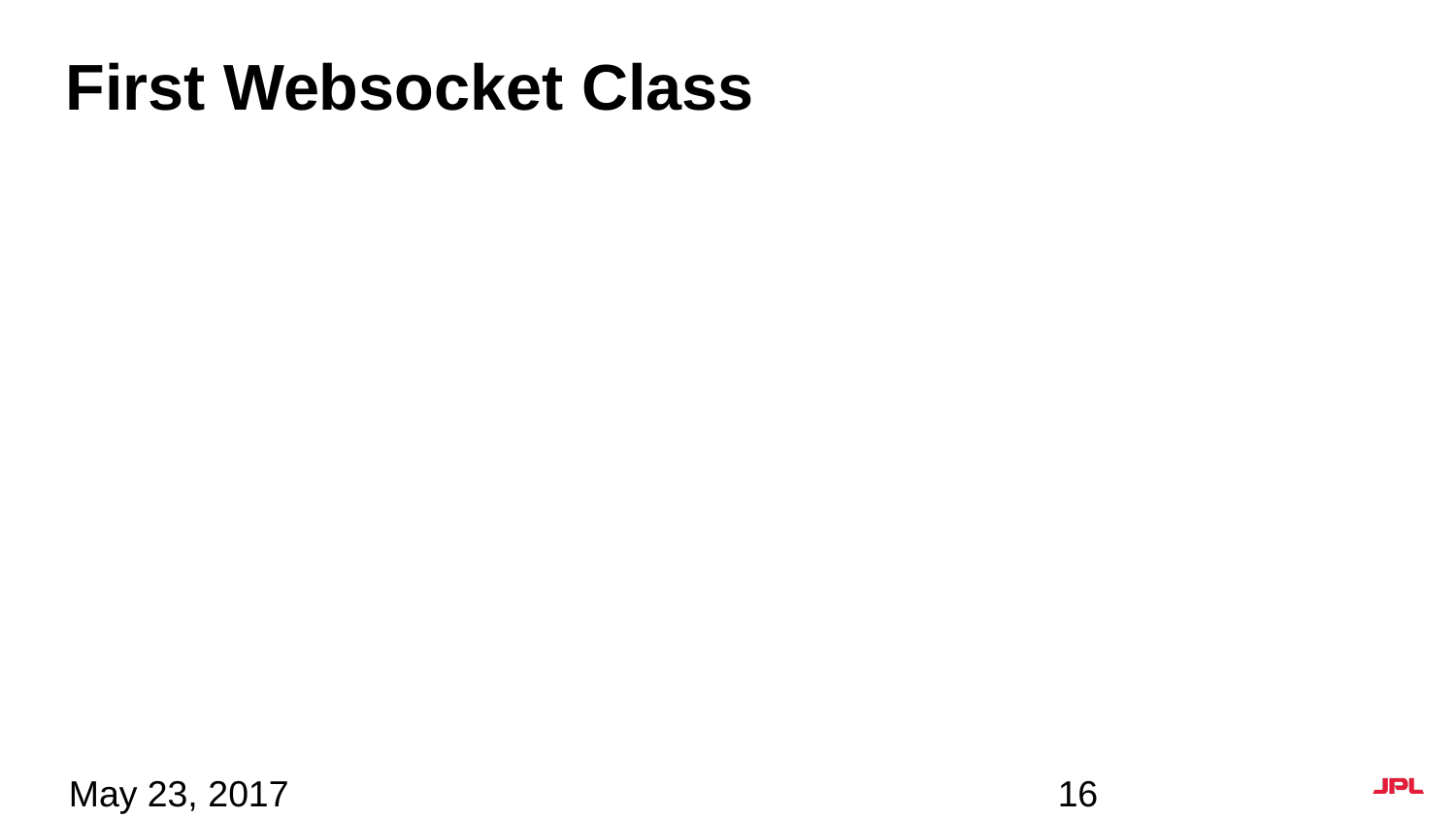

# First Websocket Class

May 23, 2017

16